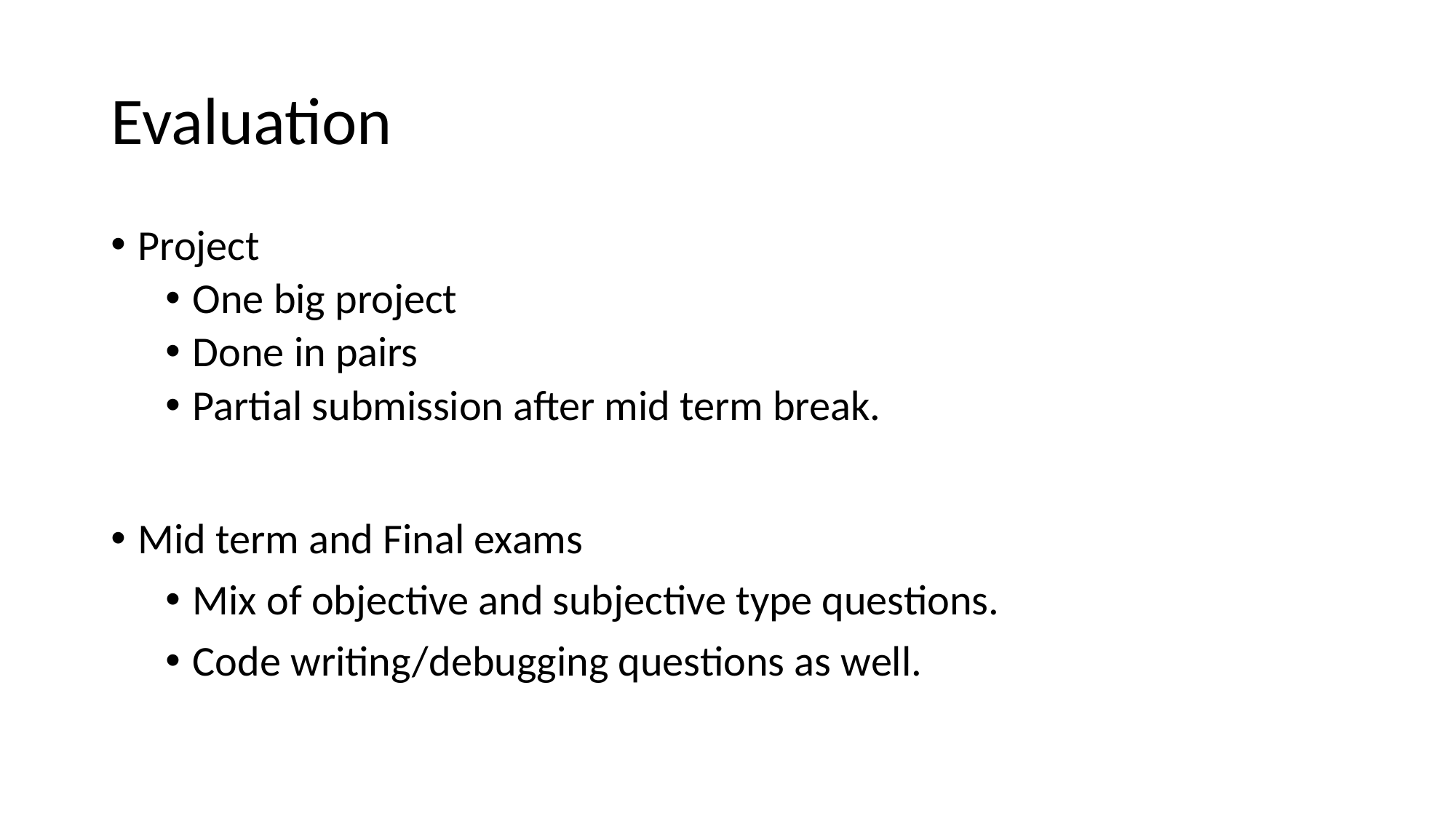

# Evaluation
Project
One big project
Done in pairs
Partial submission after mid term break.

Mid term and Final exams
Mix of objective and subjective type questions.
Code writing/debugging questions as well.